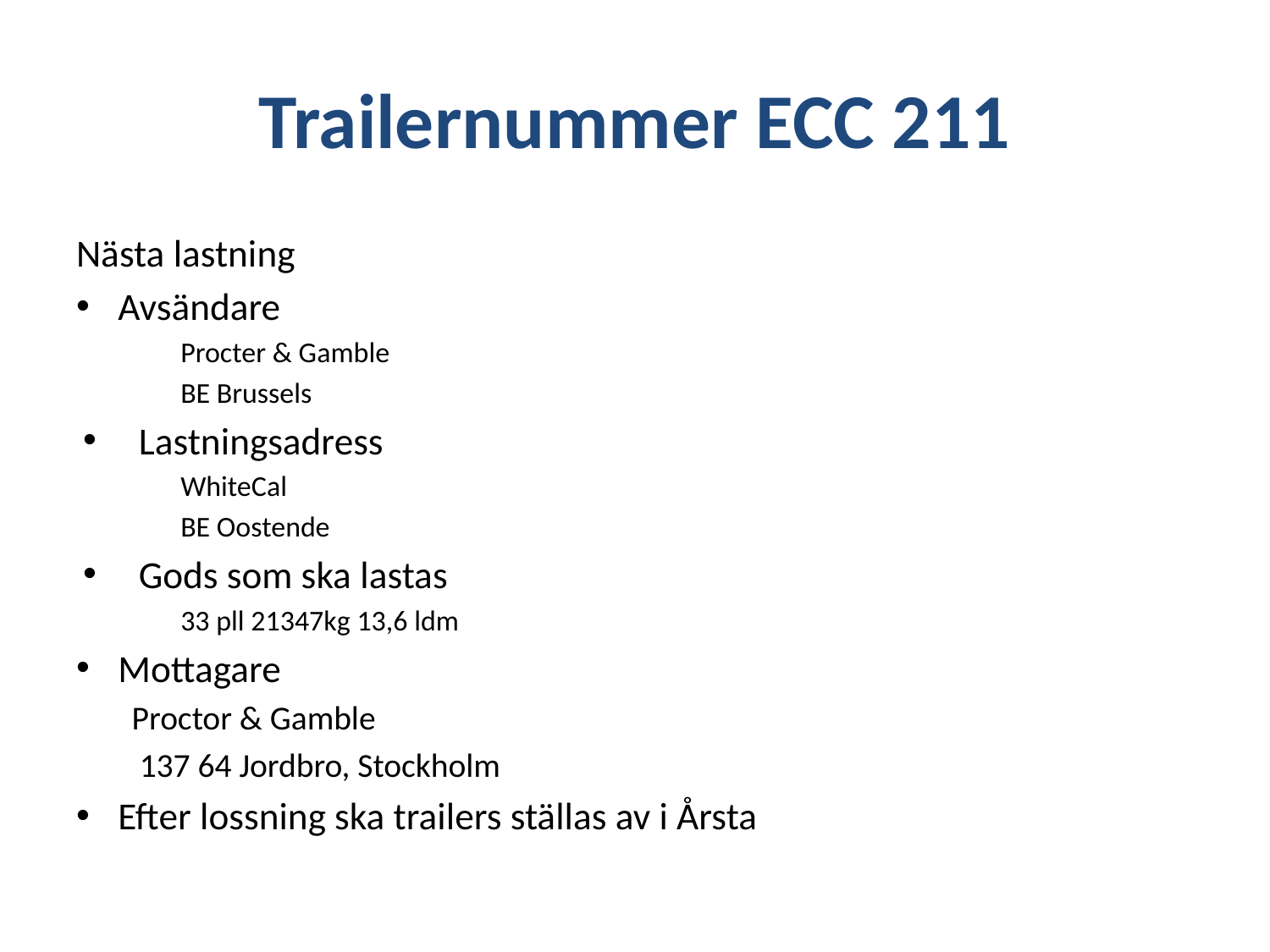

# Trailernummer ECC 211
Nästa lastning
Avsändare
Procter & Gamble
BE Brussels
Lastningsadress
WhiteCal
BE Oostende
Gods som ska lastas
33 pll 21347kg 13,6 ldm
Mottagare
Proctor & Gamble
 137 64 Jordbro, Stockholm
Efter lossning ska trailers ställas av i Årsta